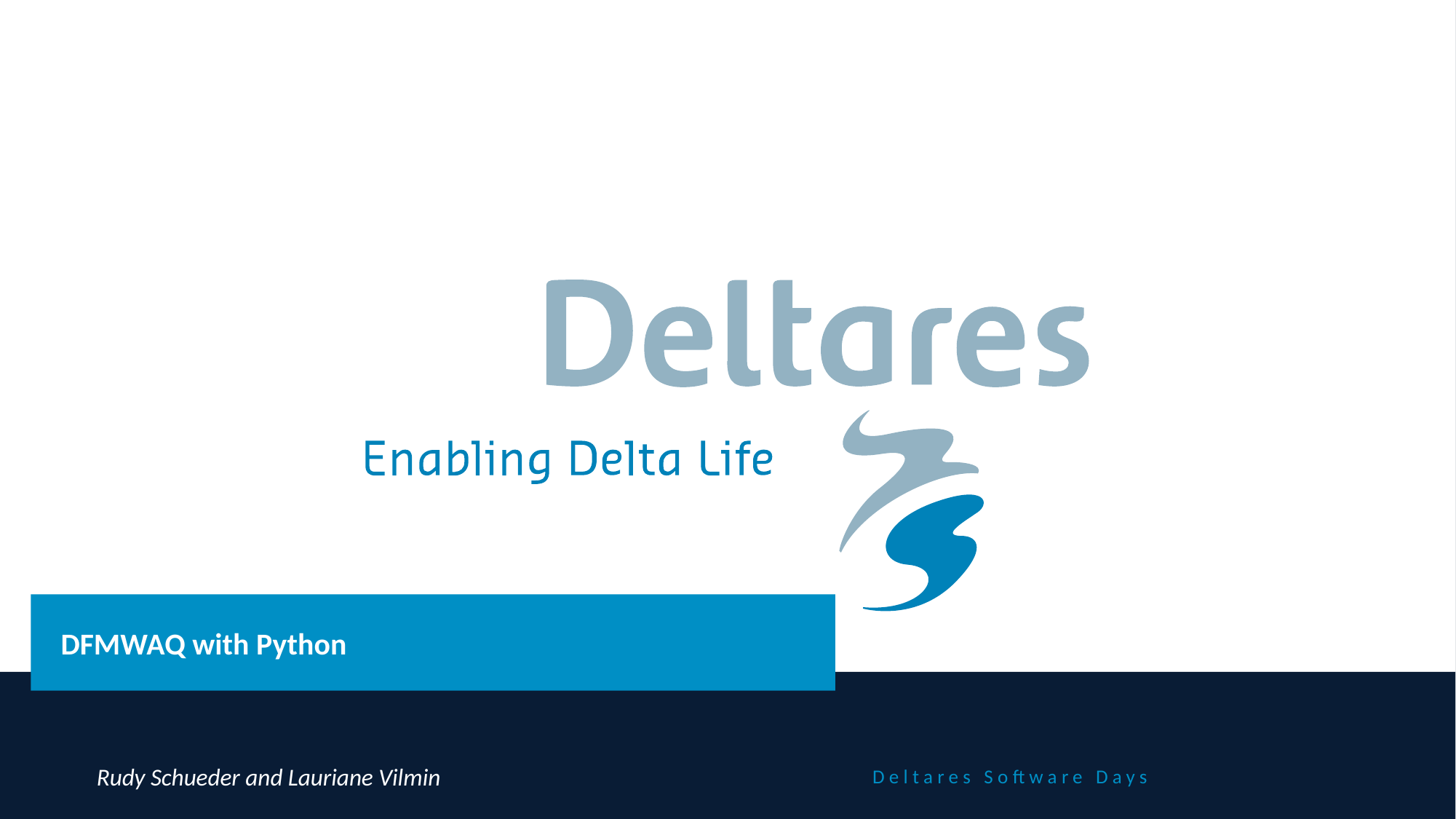

DFMWAQ with Python
1

Rudy Schueder and Lauriane Vilmin
Deltares Software Days
5-11-2019